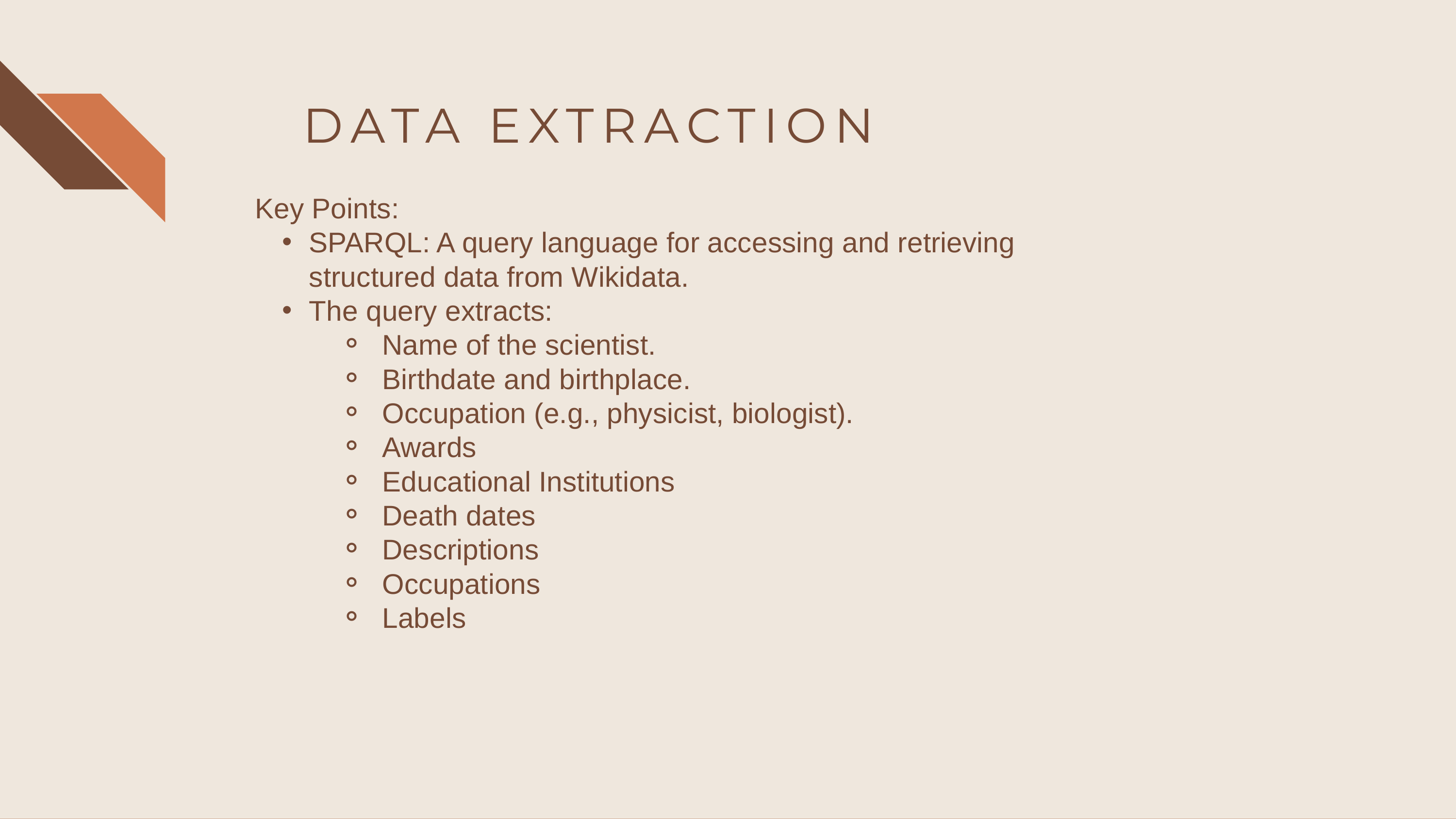

DATA EXTRACTION
Key Points:
SPARQL: A query language for accessing and retrieving structured data from Wikidata.
The query extracts:
Name of the scientist.
Birthdate and birthplace.
Occupation (e.g., physicist, biologist).
Awards
Educational Institutions
Death dates
Descriptions
Occupations
Labels